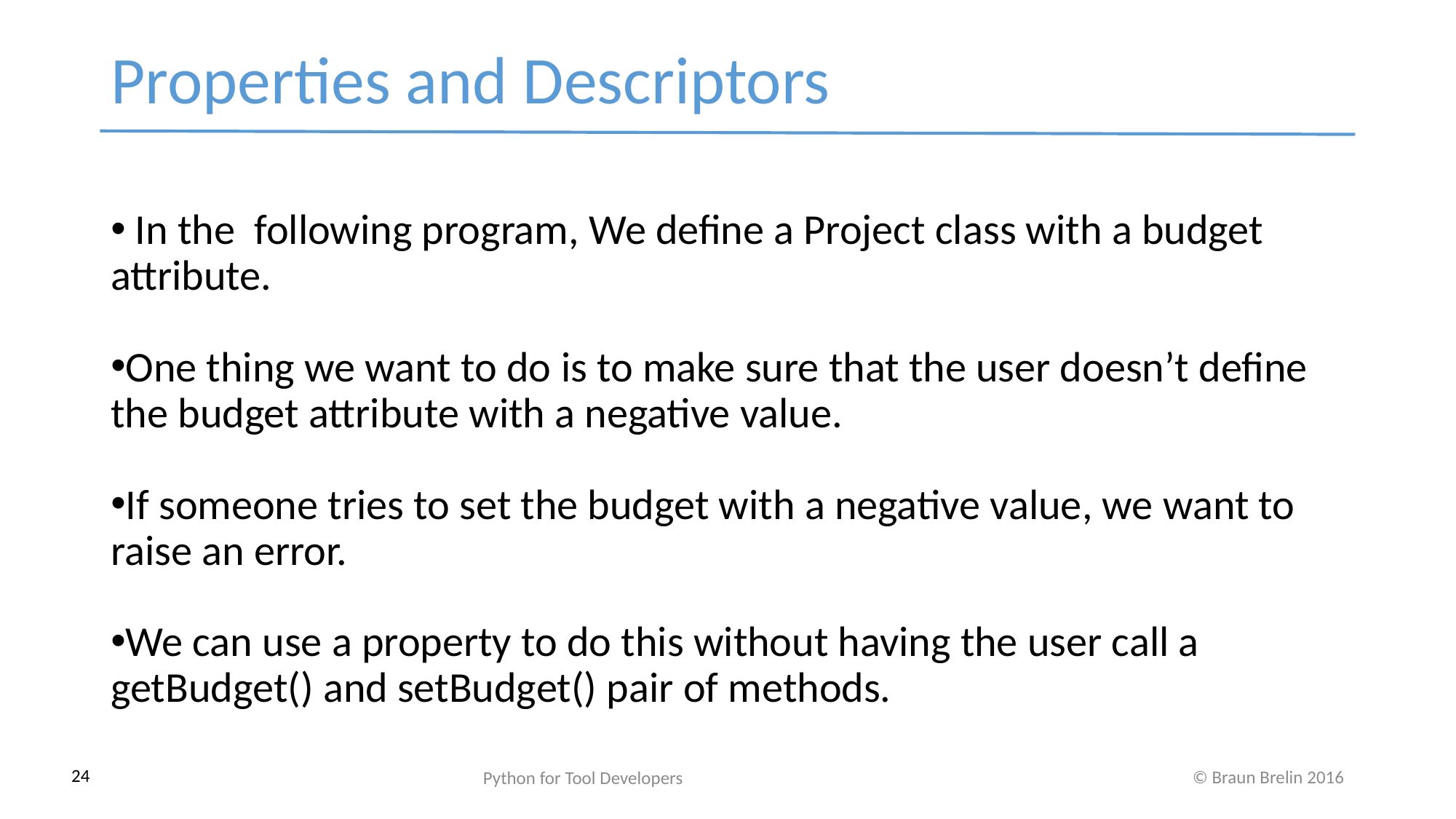

Properties and Descriptors

 In the  following program, We define a Project class with a budget attribute.

One thing we want to do is to make sure that the user doesn’t define the budget attribute with a negative value.

If someone tries to set the budget with a negative value, we want to raise an error.

We can use a property to do this without having the user call a getBudget() and setBudget() pair of methods.

Python for Tool Developers
24